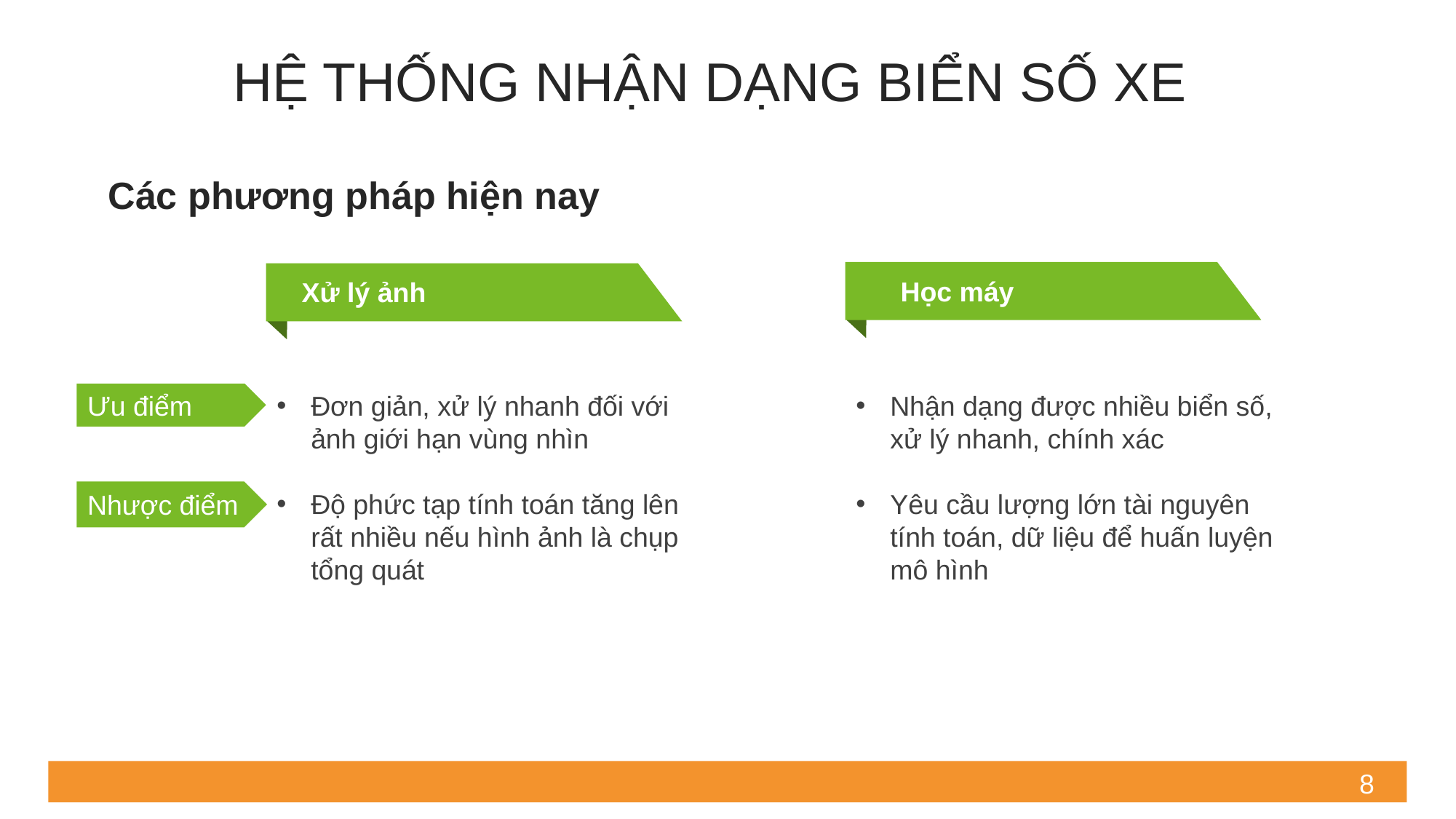

HỆ THỐNG NHẬN DẠNG BIỂN SỐ XE
Các phương pháp hiện nay
Học máy
Xử lý ảnh

Ưu điểm
Đơn giản, xử lý nhanh đối với ảnh giới hạn vùng nhìn

Độ phức tạp tính toán tăng lên rất nhiều nếu hình ảnh là chụp tổng quát
Nhận dạng được nhiều biển số, xử lý nhanh, chính xác

Yêu cầu lượng lớn tài nguyên tính toán, dữ liệu để huấn luyện mô hình
Nhược điểm
8